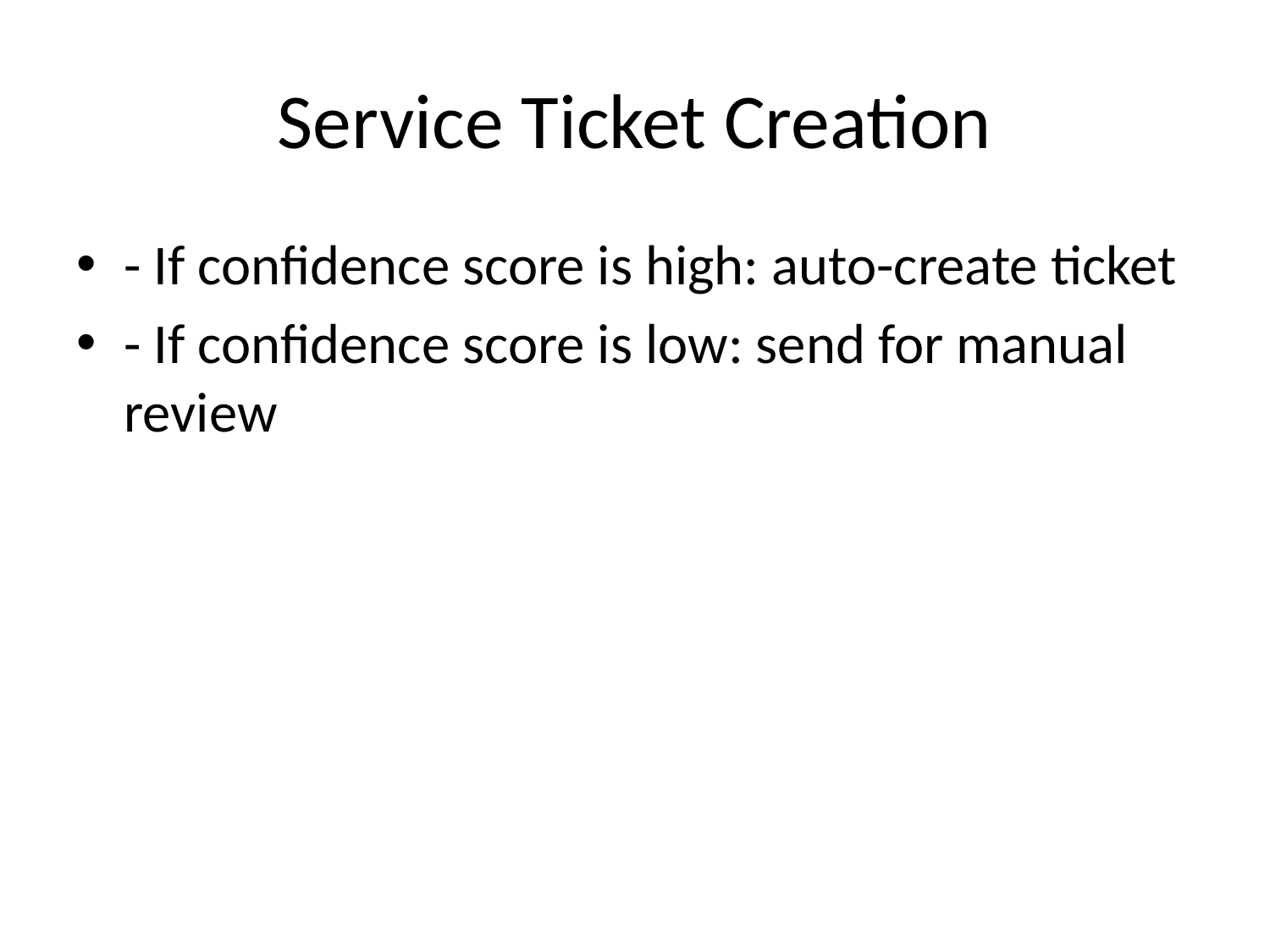

# Service Ticket Creation
- If confidence score is high: auto-create ticket
- If confidence score is low: send for manual review